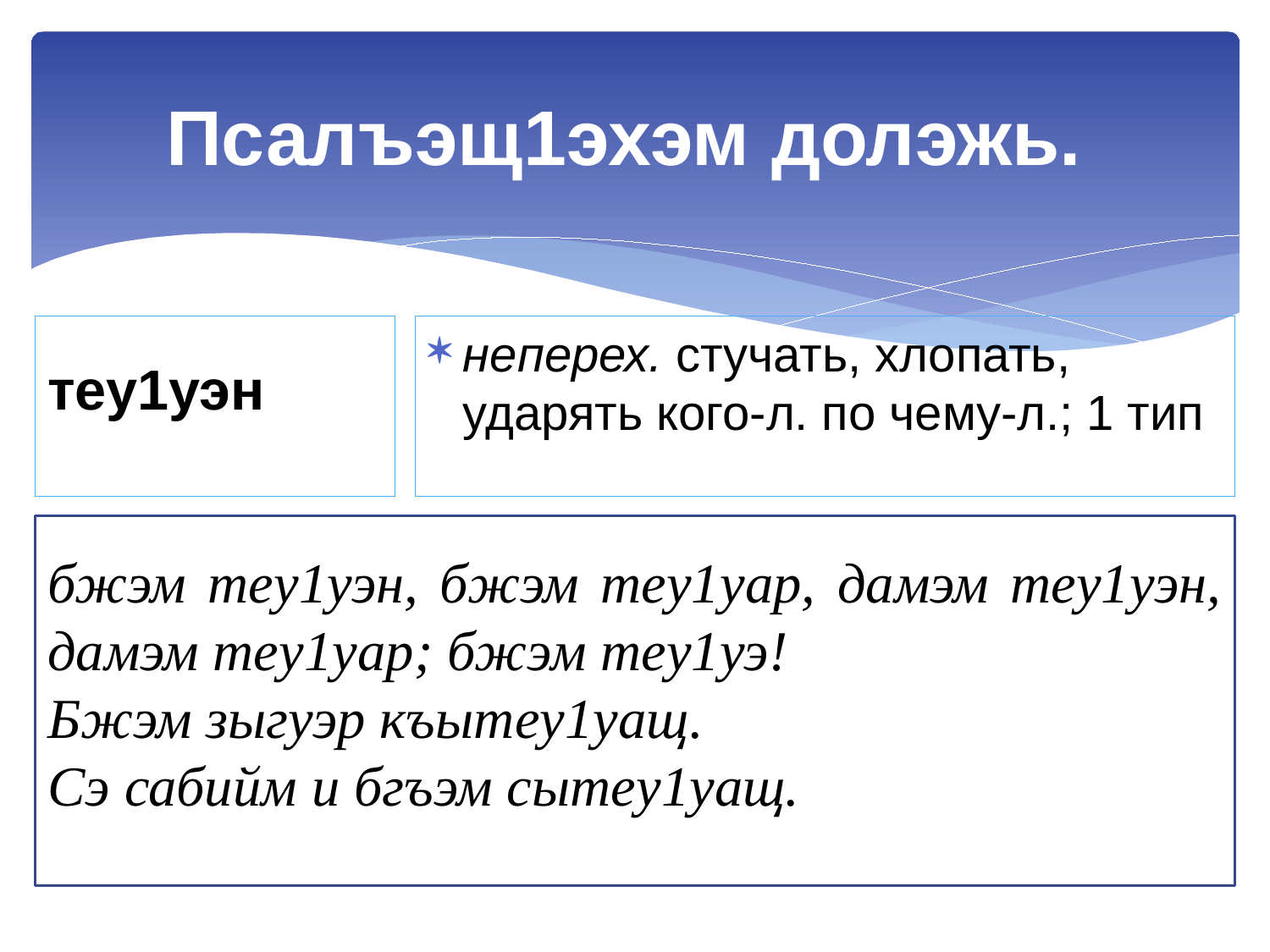

# Псалъэщ1эхэм долэжь.
теу1уэн

неперех. стучать, хлопать, ударять кого-л. по чему-л.; 1 тип

бжэм теу1уэн, бжэм теу1уар, дамэм теу1уэн, дамэм теу1уар; бжэм теу1уэ!
Бжэм зыгуэр къытеу1уащ.
Сэ сабийм и бгъэм сытеу1уащ.